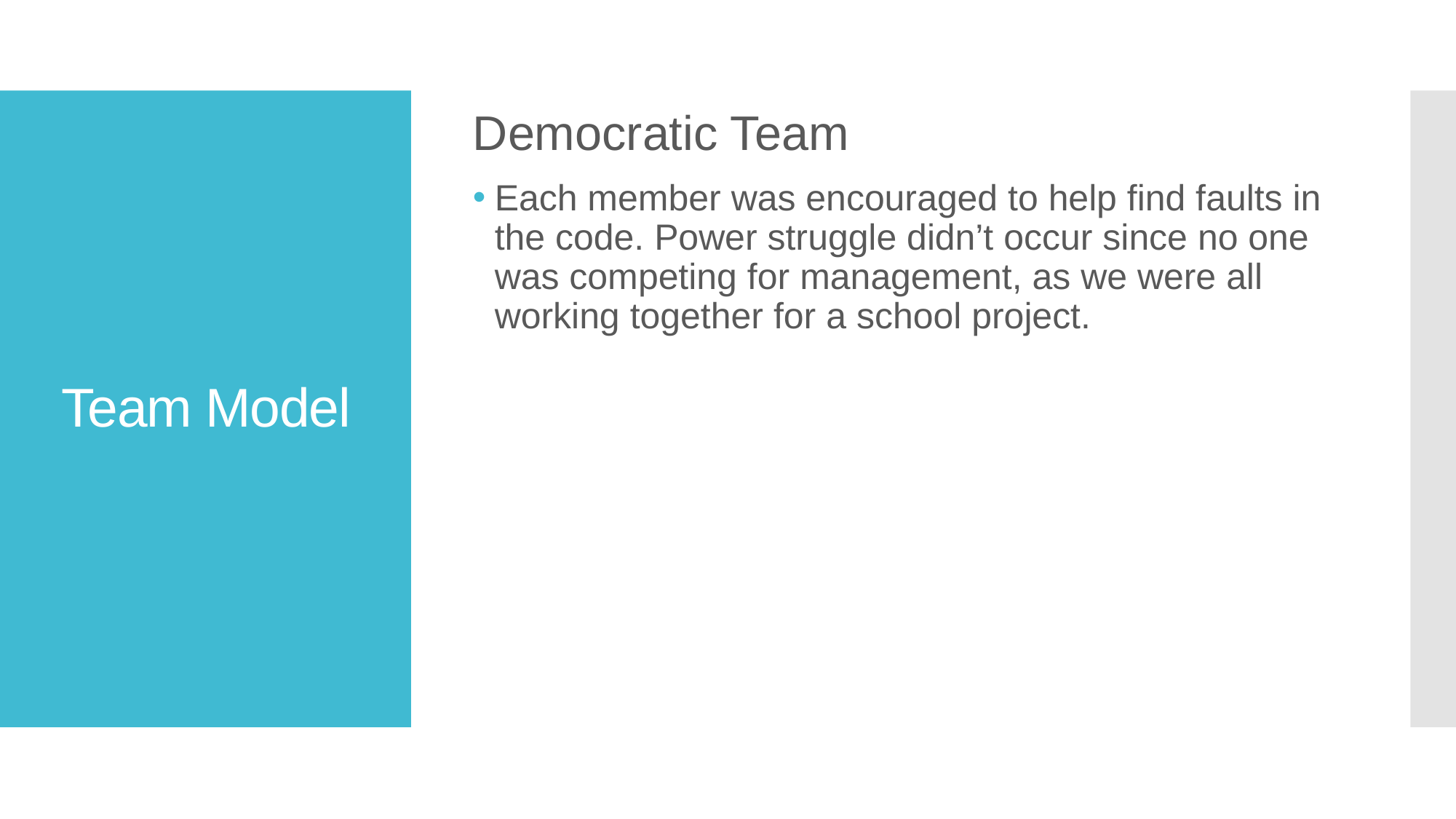

Democratic Team
Each member was encouraged to help find faults in the code. Power struggle didn’t occur since no one was competing for management, as we were all working together for a school project.
# Team Model